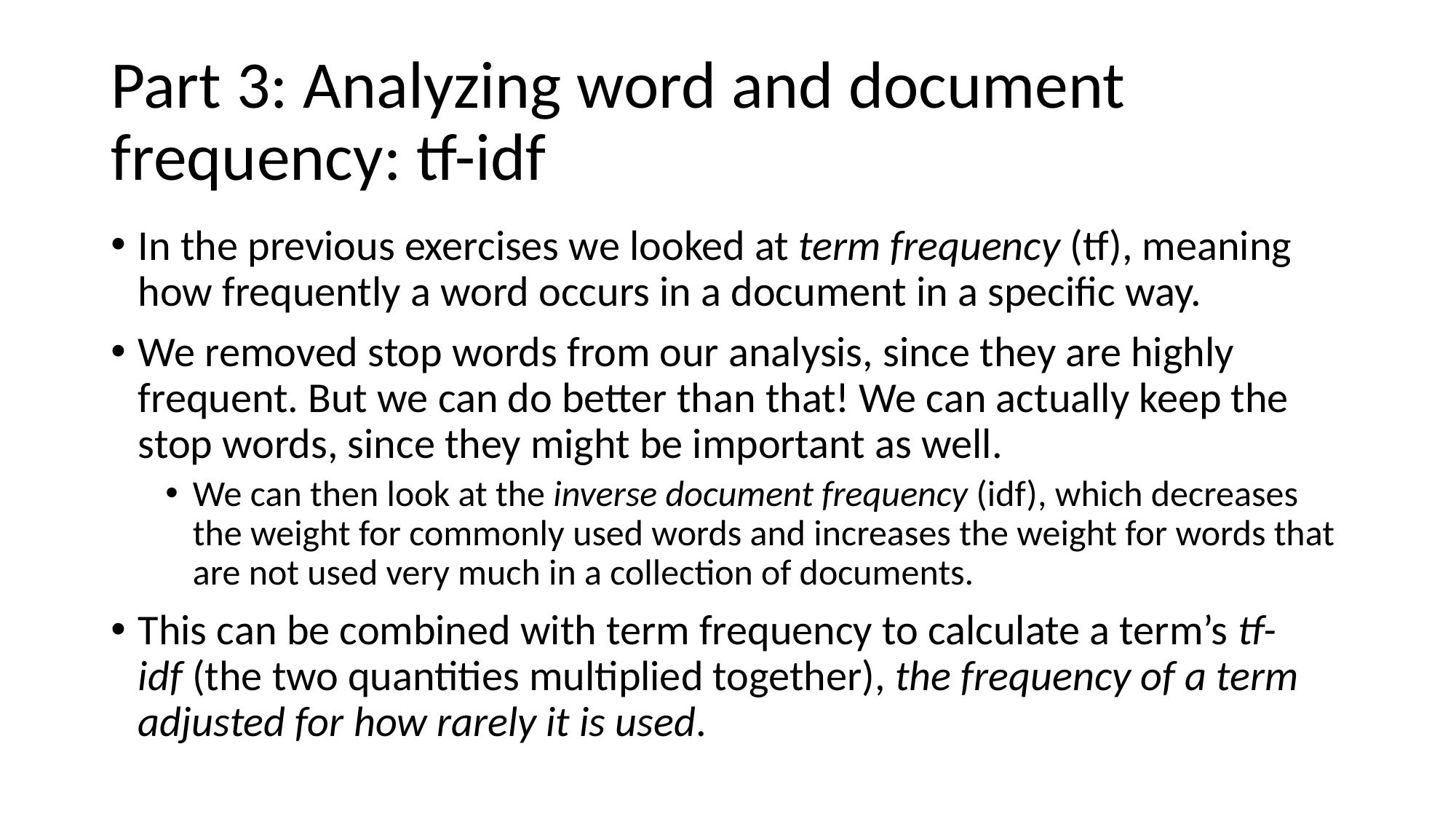

# Part 3: Analyzing word and document frequency: tf-idf
In the previous exercises we looked at term frequency (tf), meaning how frequently a word occurs in a document in a specific way.
We removed stop words from our analysis, since they are highly frequent. But we can do better than that! We can actually keep the stop words, since they might be important as well.
We can then look at the inverse document frequency (idf), which decreases the weight for commonly used words and increases the weight for words that are not used very much in a collection of documents.
This can be combined with term frequency to calculate a term’s tf-idf (the two quantities multiplied together), the frequency of a term adjusted for how rarely it is used.